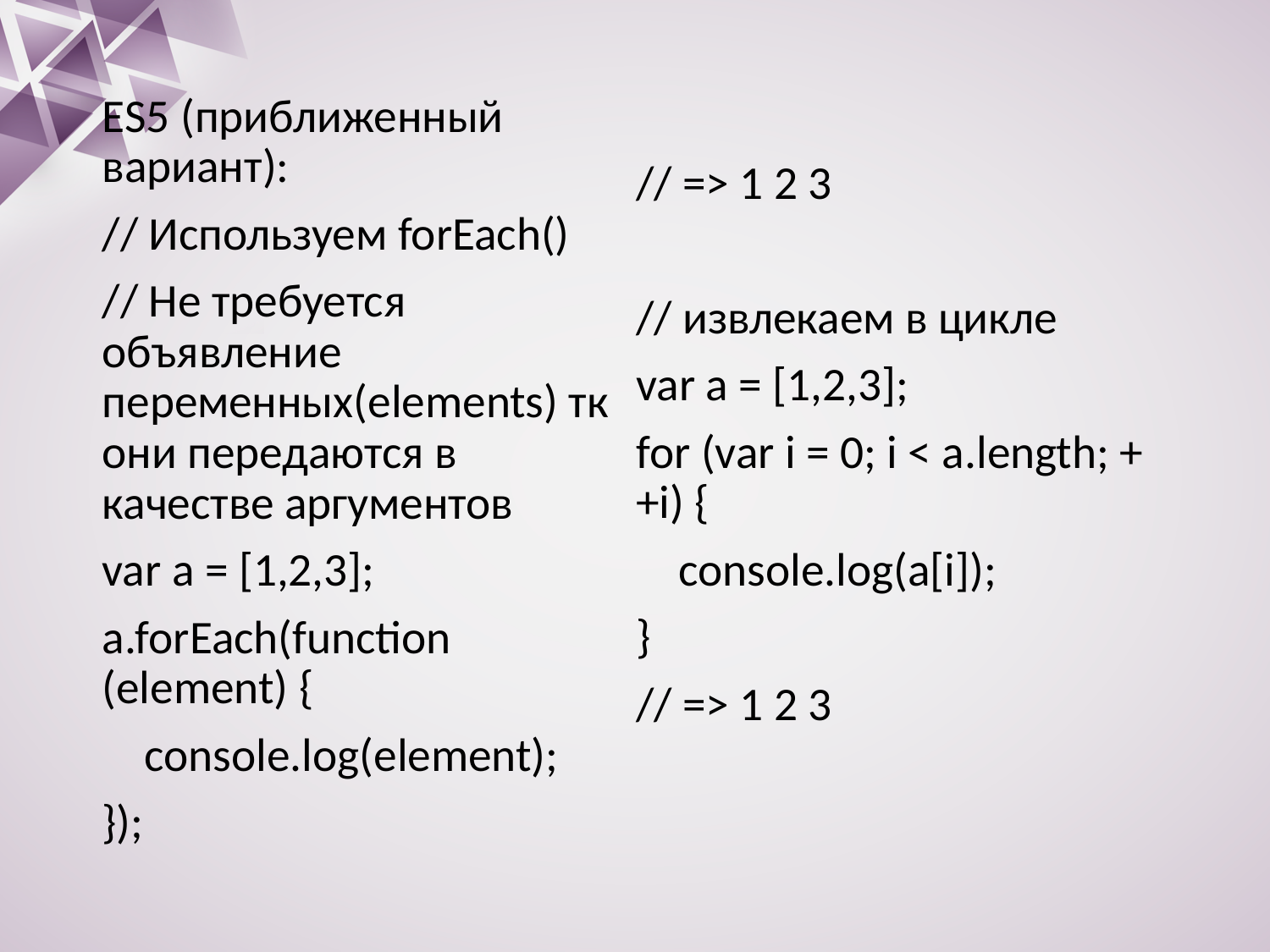

ES5 (приближенный вариант):
// Используем forEach()
// Не требуется объявление переменных(elements) тк они передаются в качестве аргументов
var a = [1,2,3];
a.forEach(function (element) {
    console.log(element);
});

// => 1 2 3

// извлекаем в цикле
var a = [1,2,3];
for (var i = 0; i < a.length; ++i) {
    console.log(a[i]);
}
// => 1 2 3